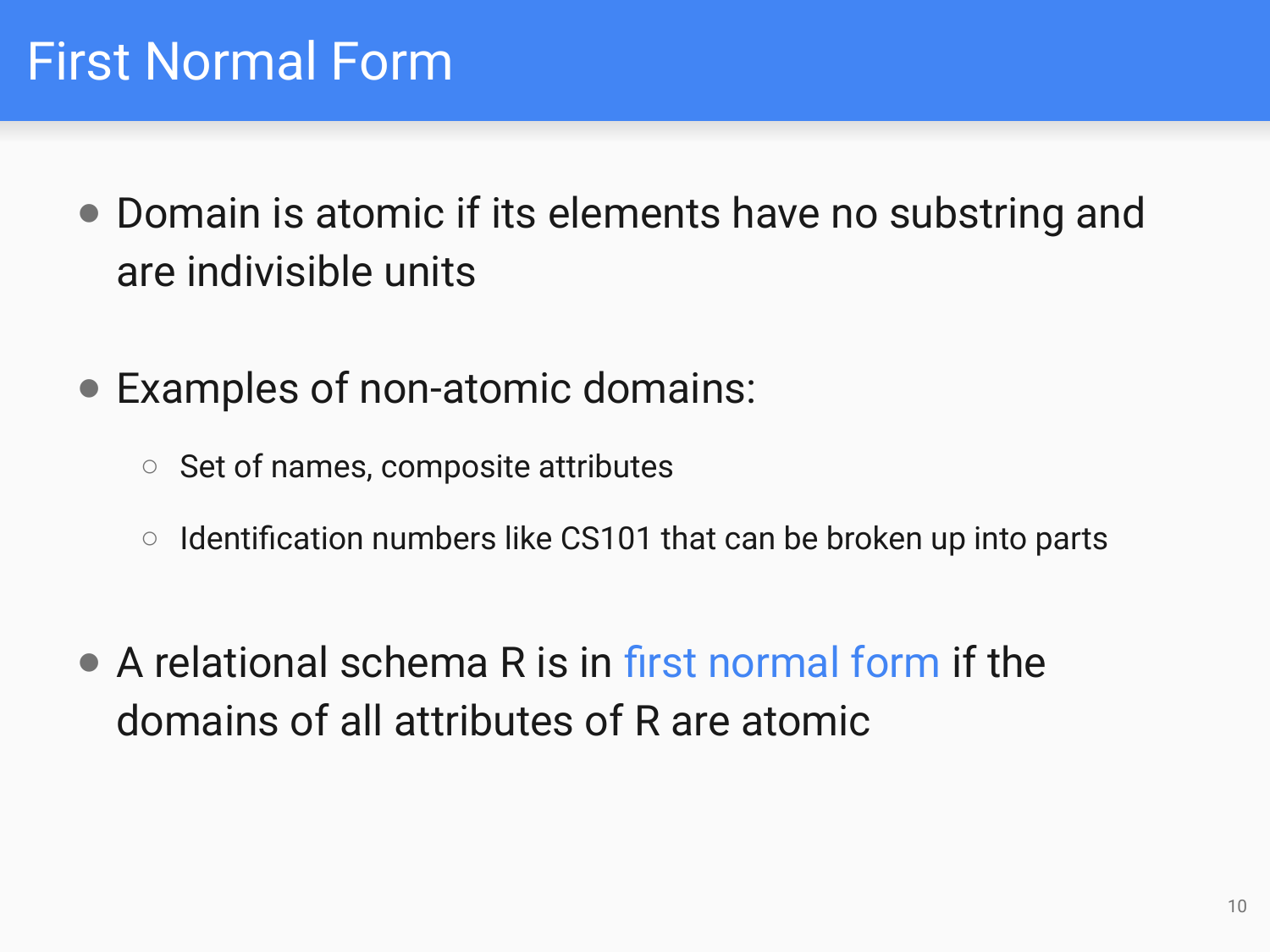

# First Normal Form
Domain is atomic if its elements have no substring and are indivisible units

Examples of non-atomic domains:
Set of names, composite attributes
Identification numbers like CS101 that can be broken up into parts

A relational schema R is in first normal form if the domains of all attributes of R are atomic
10